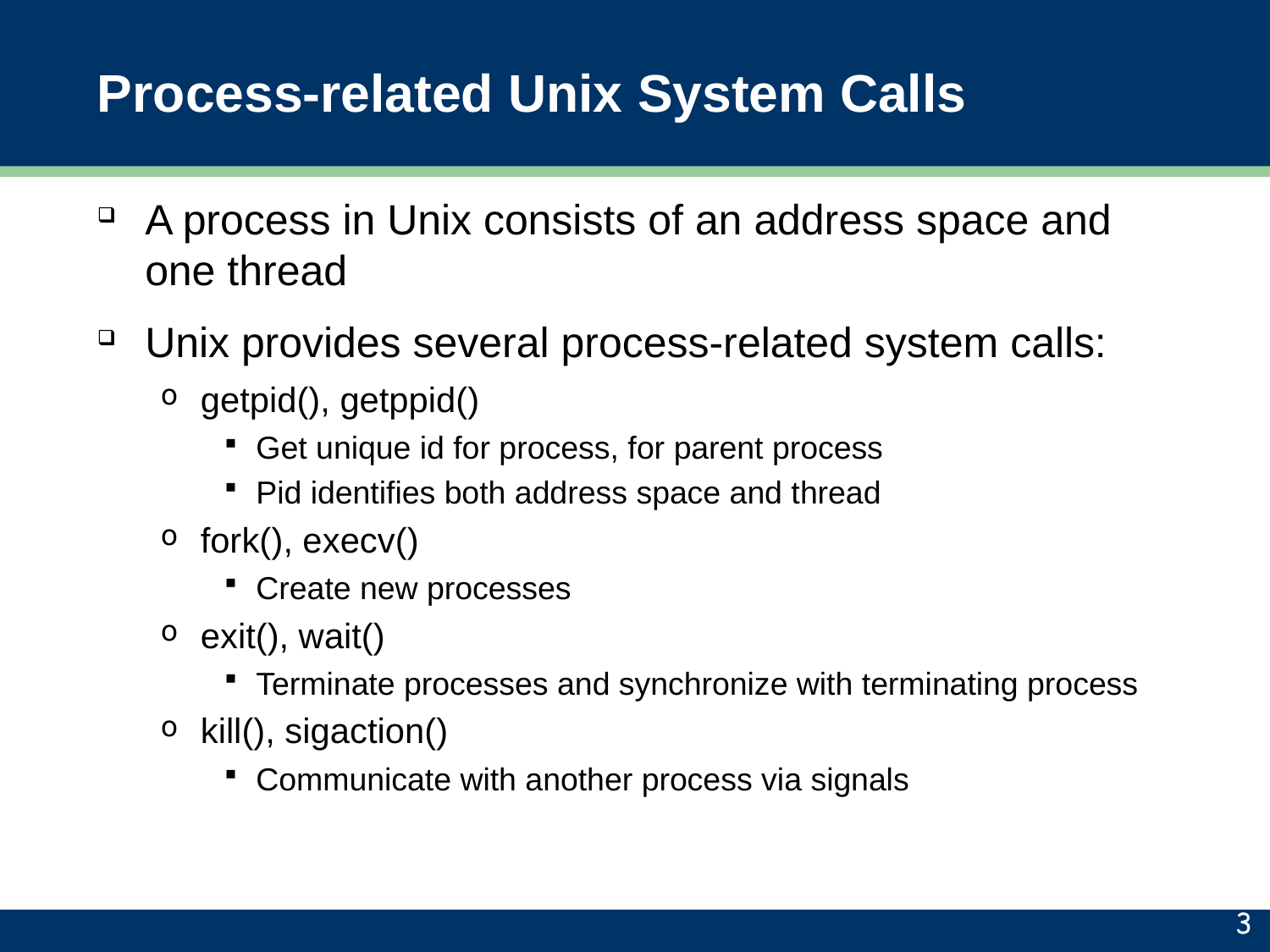

# Process-related Unix System Calls
A process in Unix consists of an address space and one thread
Unix provides several process-related system calls:
getpid(), getppid()
Get unique id for process, for parent process
Pid identifies both address space and thread
fork(), execv()
Create new processes
exit(), wait()
Terminate processes and synchronize with terminating process
kill(), sigaction()
Communicate with another process via signals
3